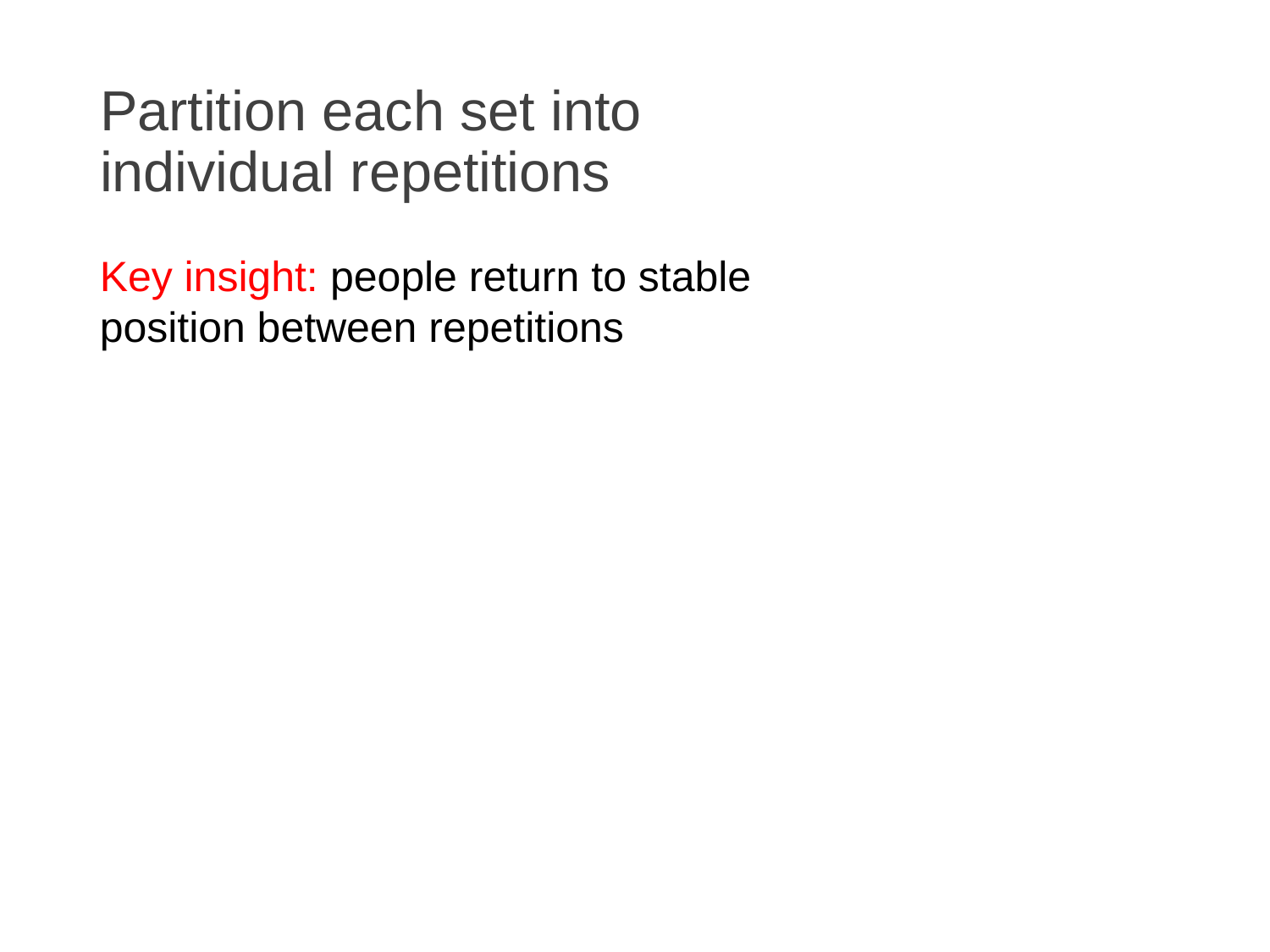

# Partition each set into individual repetitions
Key insight: people return to stable position between repetitions